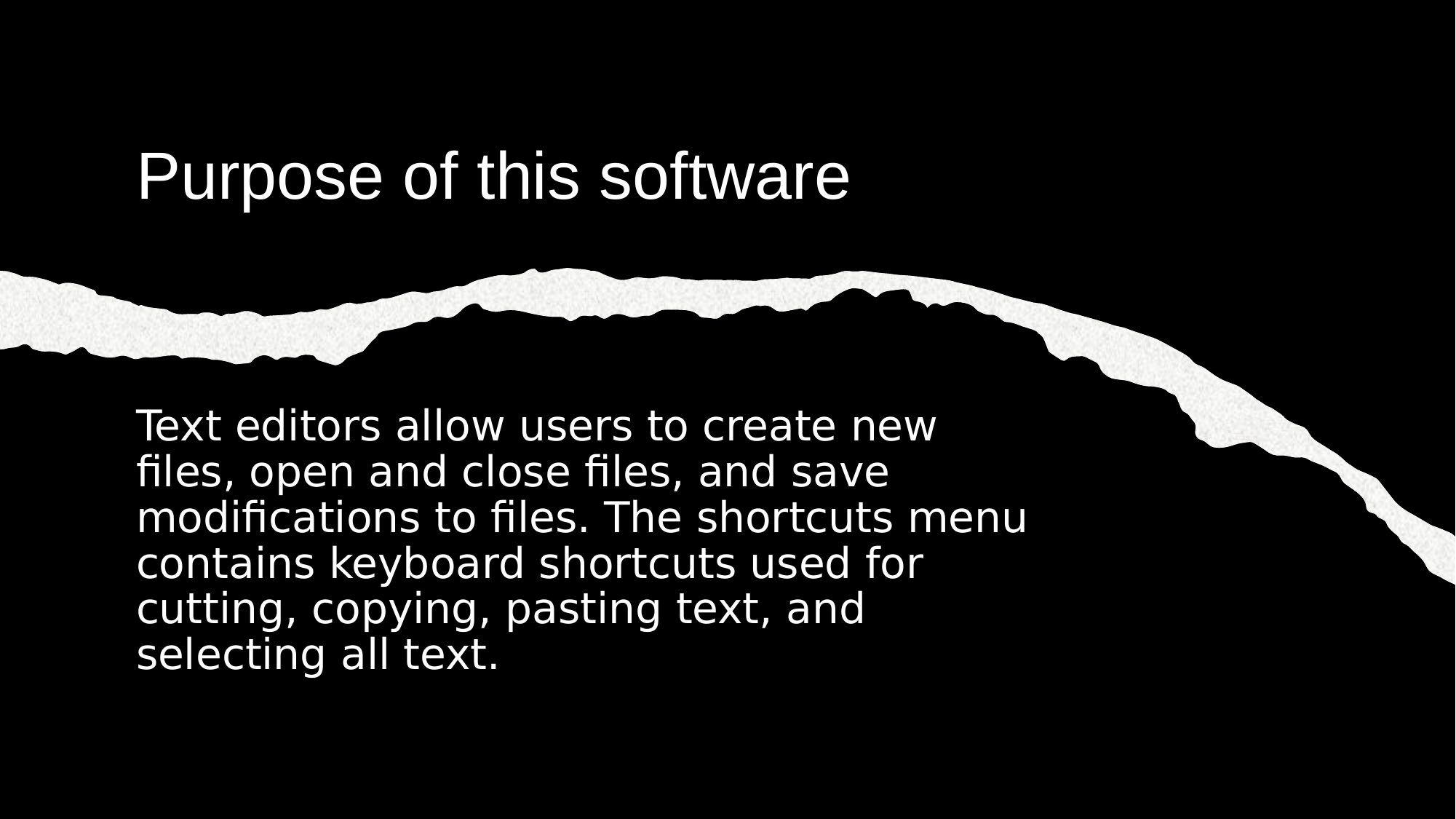

# Purpose of this software

Text editors allow users to create new files, open and close files, and save modifications to files. The shortcuts menu contains keyboard shortcuts used for cutting, copying, pasting text, and selecting all text.